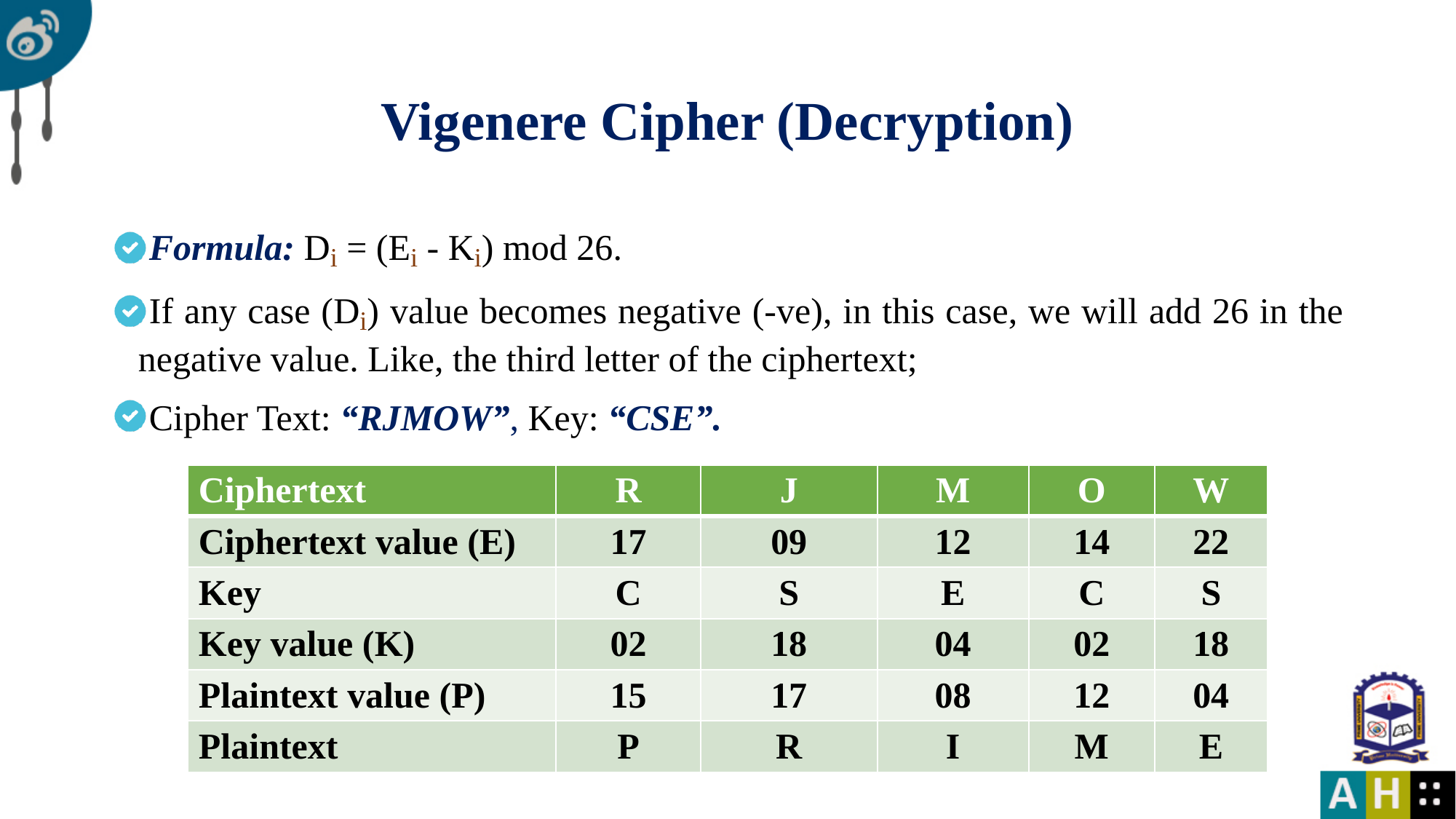

# Vigenere Cipher (Decryption)
Formula: Di = (Ei - Ki) mod 26.
If any case (Di) value becomes negative (-ve), in this case, we will add 26 in the negative value. Like, the third letter of the ciphertext;
Cipher Text: “RJMOW”, Key: “CSE”.
| Ciphertext | R | J | M | O | W |
| --- | --- | --- | --- | --- | --- |
| Ciphertext value (E) | 17 | 09 | 12 | 14 | 22 |
| Key | C | S | E | C | S |
| Key value (K) | 02 | 18 | 04 | 02 | 18 |
| Plaintext value (P) | 15 | 17 | 08 | 12 | 04 |
| Plaintext | P | R | I | M | E |